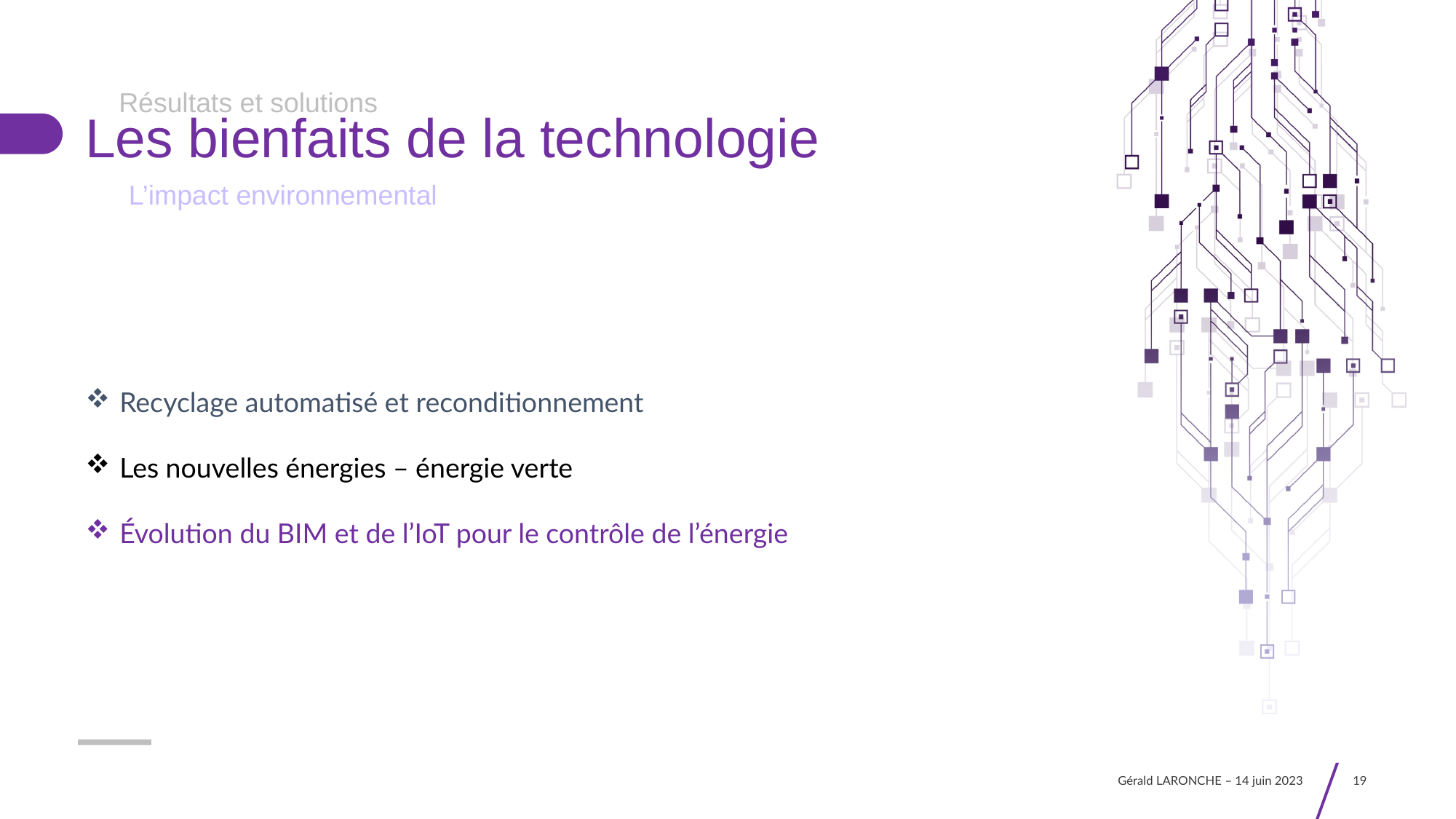

Résultats et solutions
# Les bienfaits de la technologie
L’impact environnemental
Recyclage automatisé et reconditionnement

Les nouvelles énergies – énergie verte

Évolution du BIM et de l’IoT pour le contrôle de l’énergie